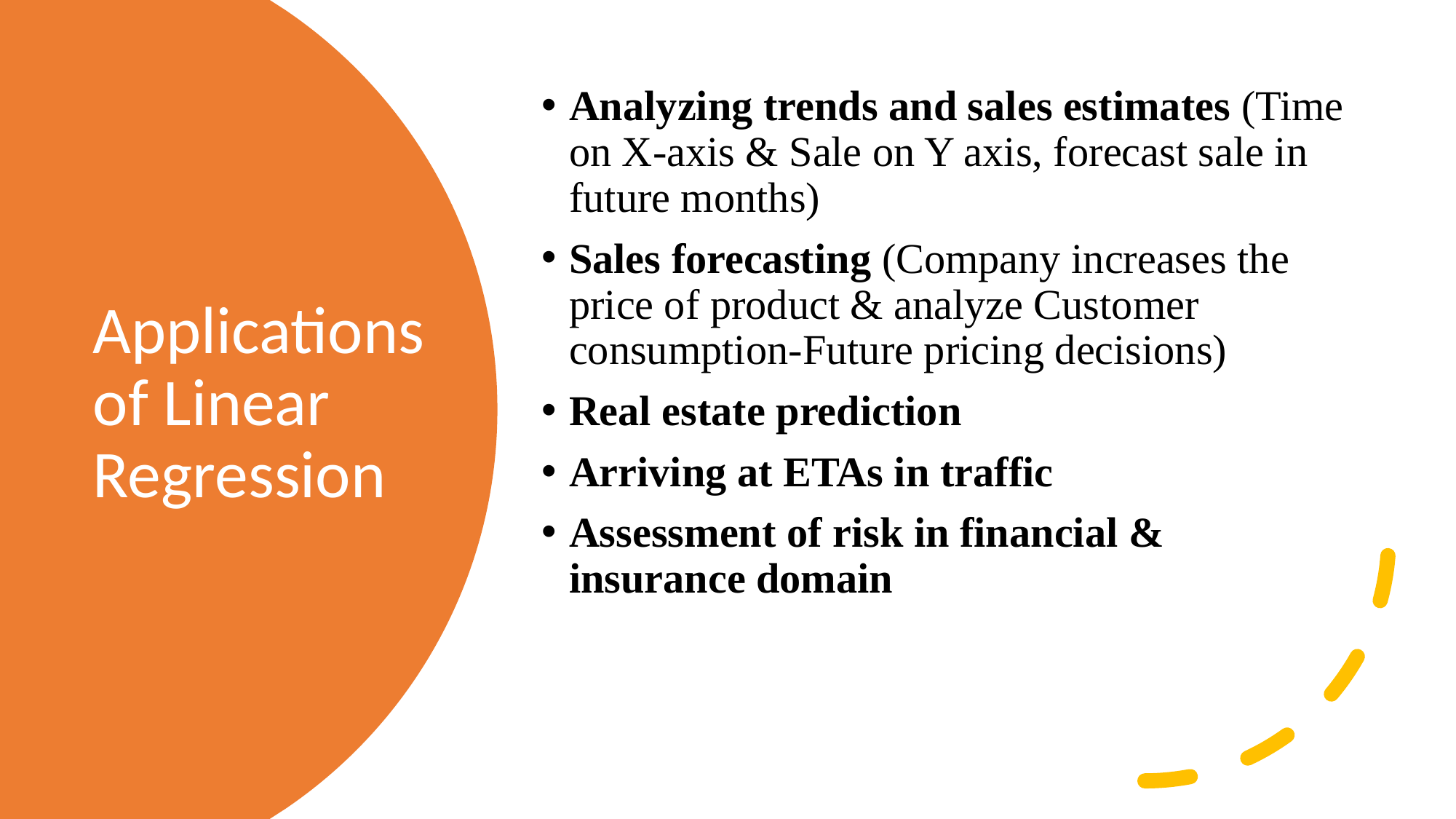

Analyzing trends and sales estimates (Time on X-axis & Sale on Y axis, forecast sale in future months)
Sales forecasting (Company increases the price of product & analyze Customer consumption-Future pricing decisions)
Real estate prediction
Arriving at ETAs in traffic
Assessment of risk in financial & insurance domain

# Applications of Linear Regression